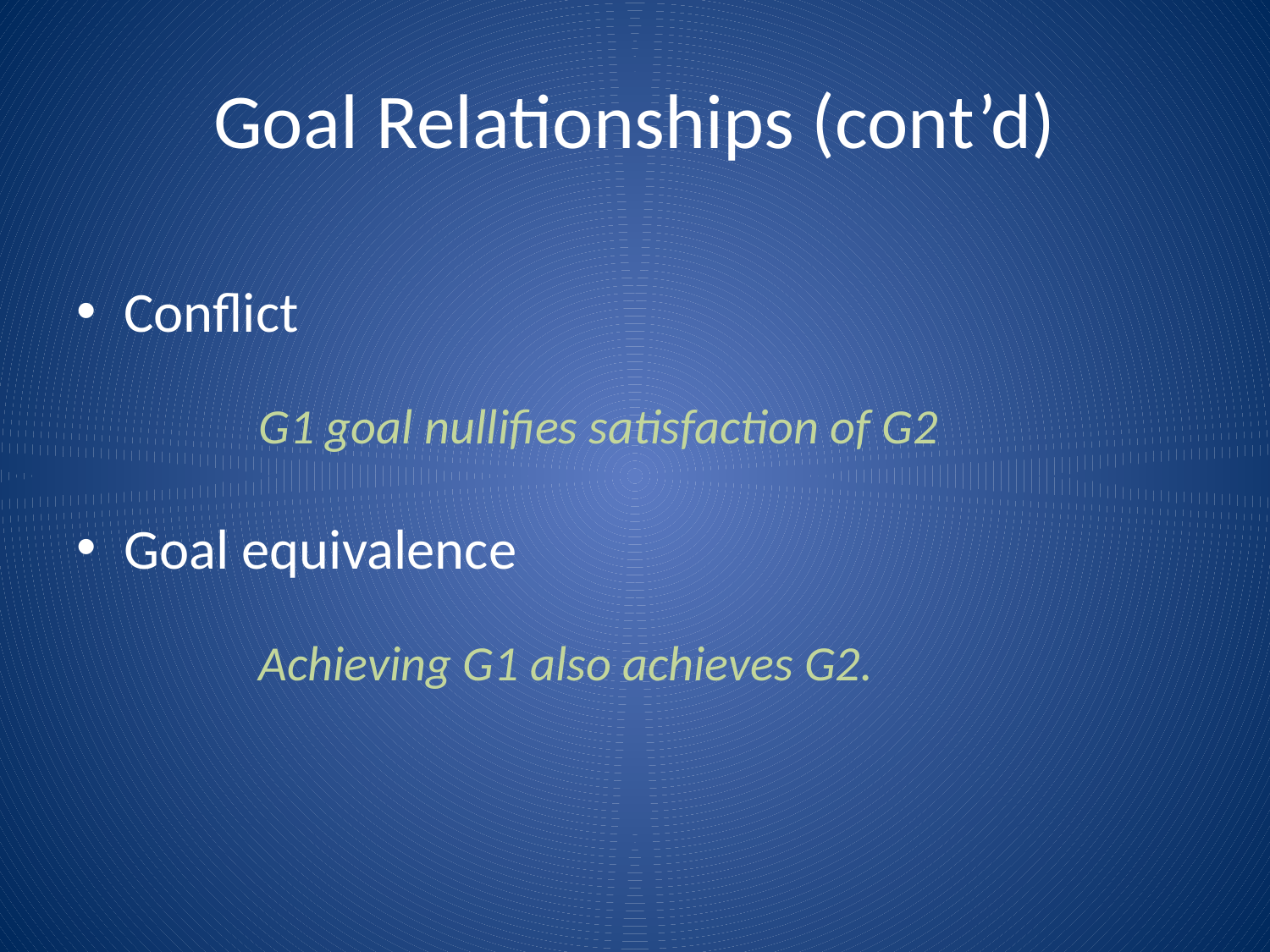

# Goal Relationships (cont’d)
Conflict
G1 goal nullifies satisfaction of G2
Goal equivalence
Achieving G1 also achieves G2.